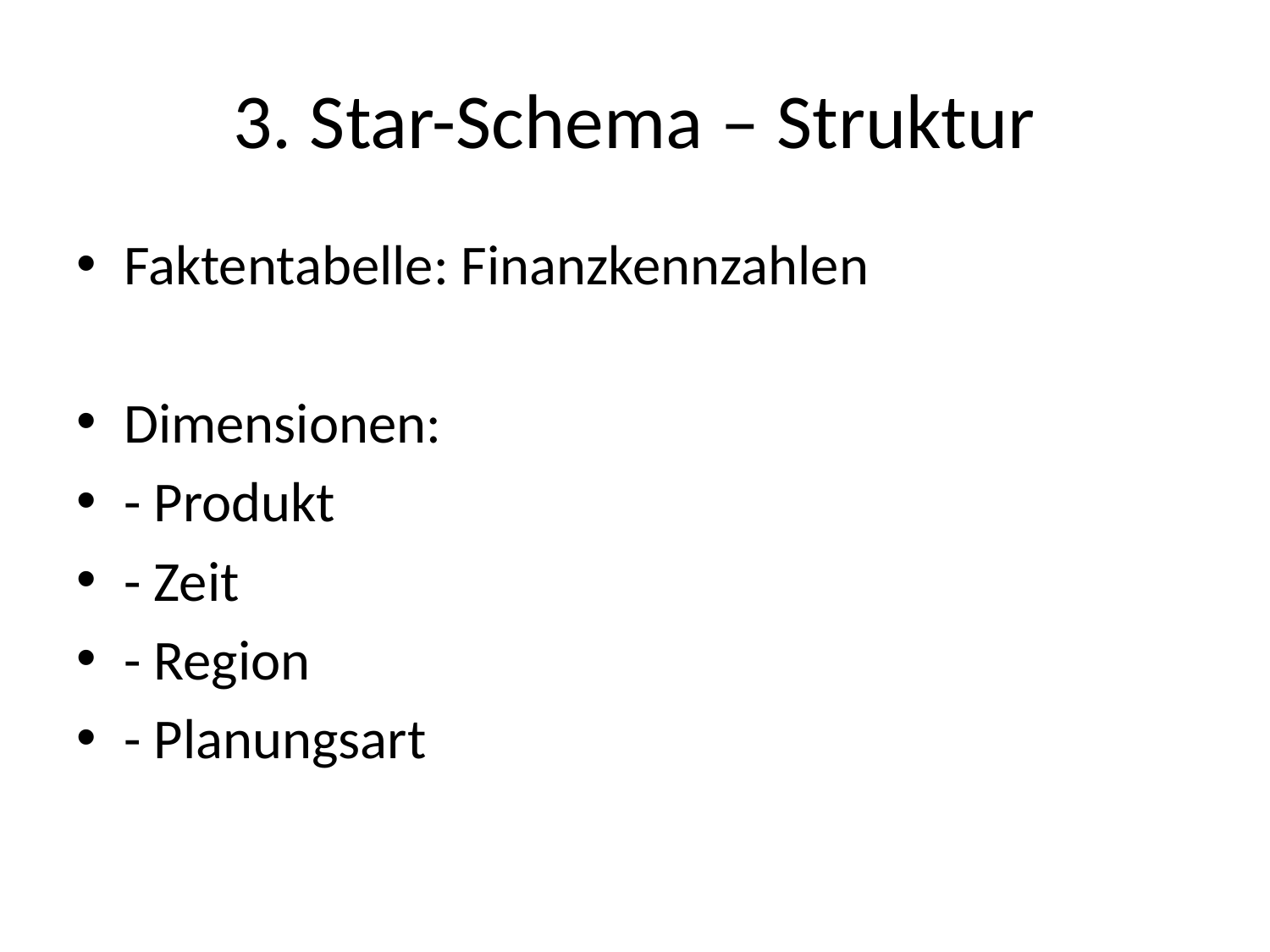

# 3. Star-Schema – Struktur
Faktentabelle: Finanzkennzahlen

Dimensionen:
- Produkt
- Zeit
- Region
- Planungsart